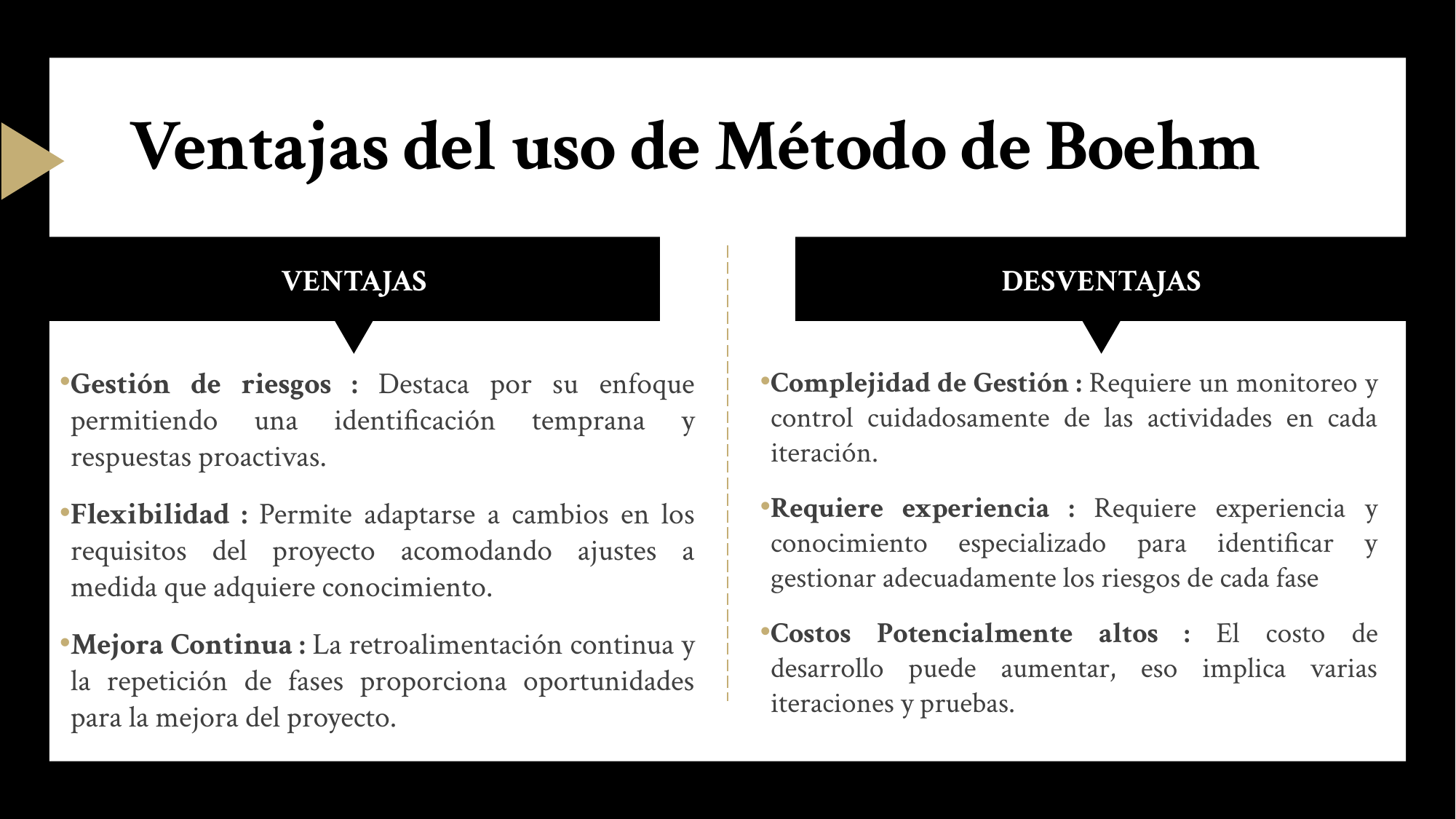

# Ventajas del uso de Método de Boehm
Ventajas
Desventajas
Complejidad de Gestión : Requiere un monitoreo y control cuidadosamente de las actividades en cada iteración.
Requiere experiencia : Requiere experiencia y conocimiento especializado para identificar y gestionar adecuadamente los riesgos de cada fase
Costos Potencialmente altos : El costo de desarrollo puede aumentar, eso implica varias iteraciones y pruebas.
Gestión de riesgos : Destaca por su enfoque permitiendo una identificación temprana y respuestas proactivas.
Flexibilidad : Permite adaptarse a cambios en los requisitos del proyecto acomodando ajustes a medida que adquiere conocimiento.
Mejora Continua : La retroalimentación continua y la repetición de fases proporciona oportunidades para la mejora del proyecto.